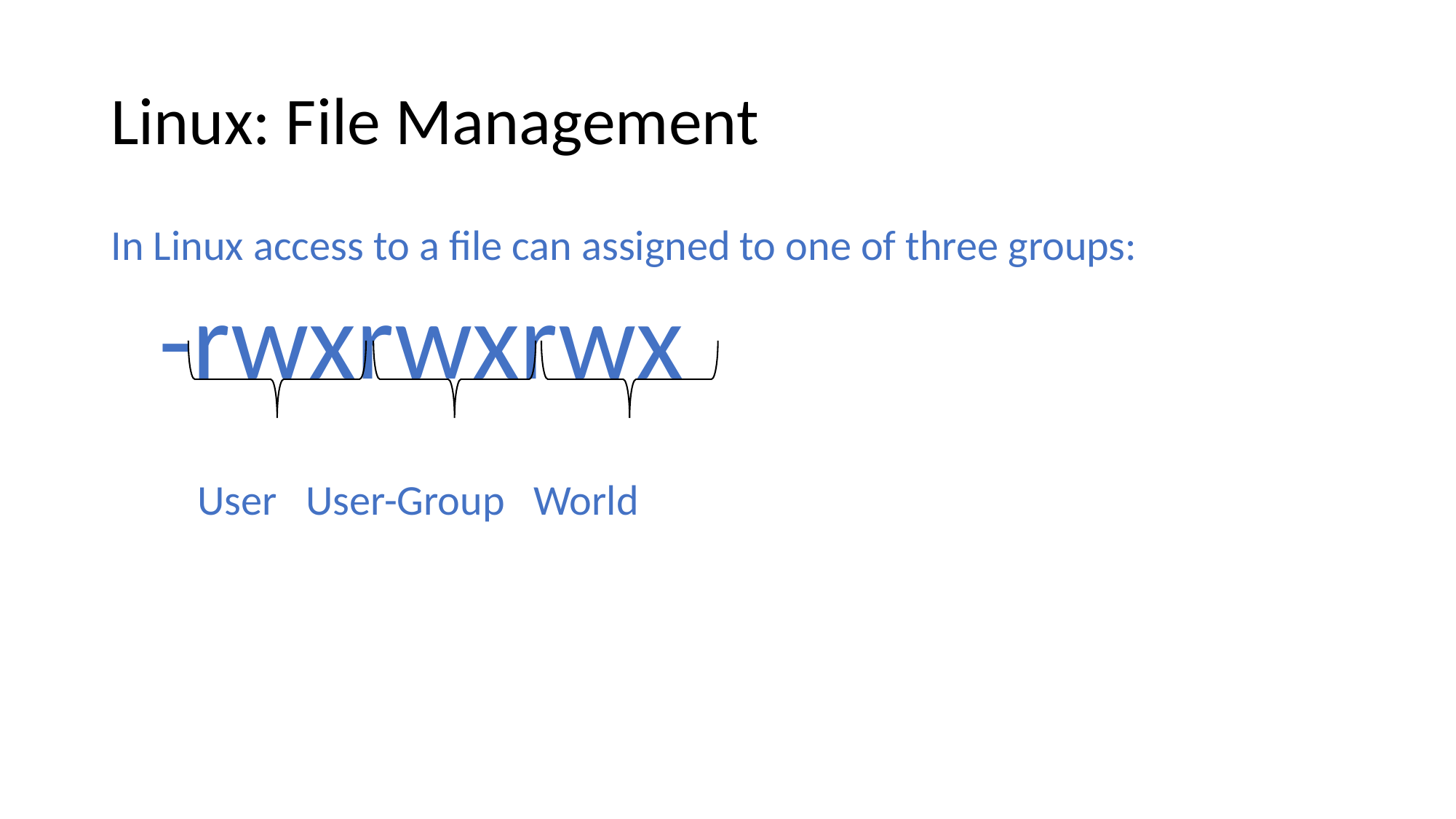

# Linux: File Management
In Linux access to a file can assigned to one of three groups:
     -rwxrwxrwx

         User   User-Group   World